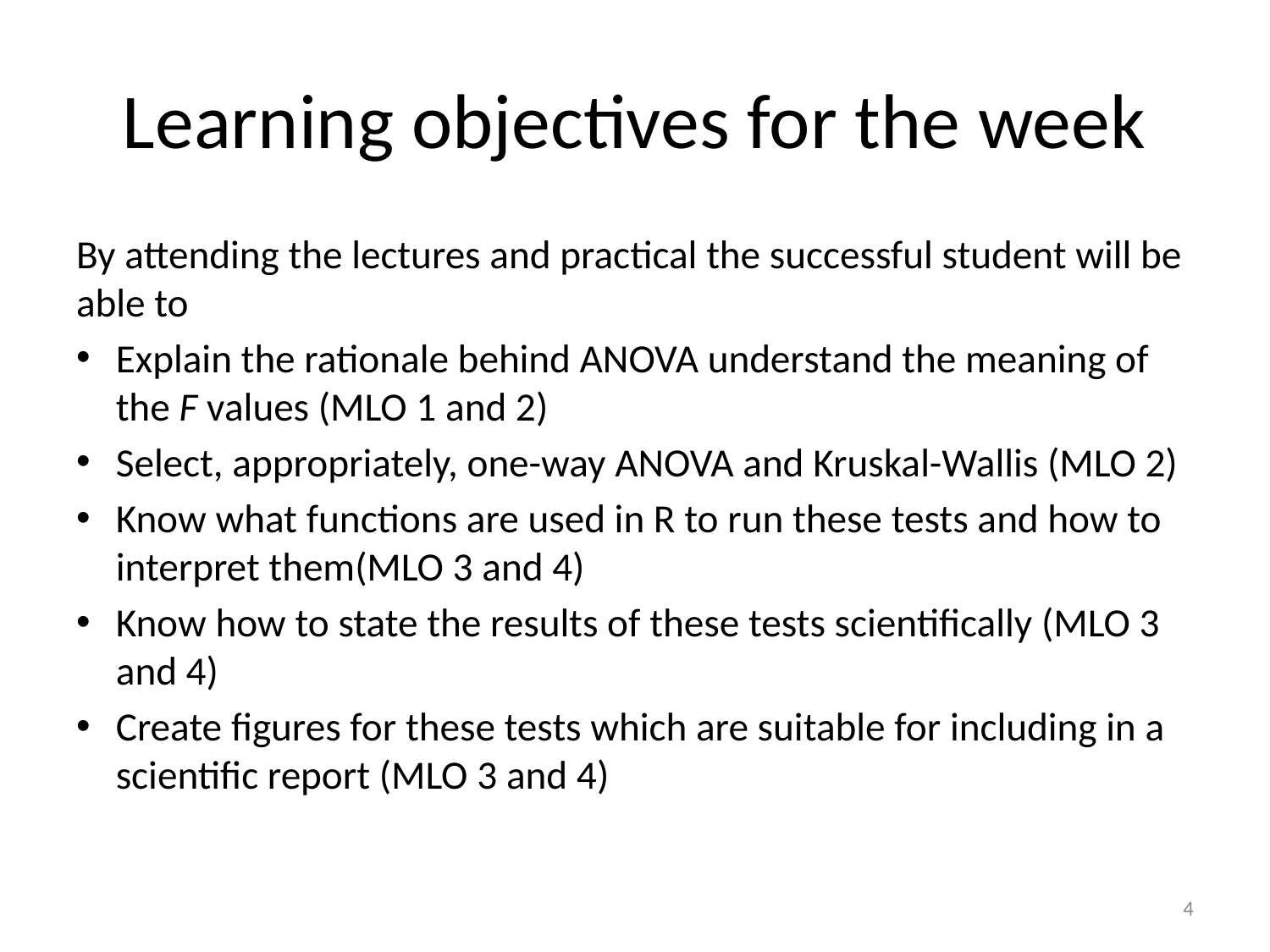

# Learning objectives for the week
By attending the lectures and practical the successful student will be able to
Explain the rationale behind ANOVA understand the meaning of the F values (MLO 1 and 2)
Select, appropriately, one-way ANOVA and Kruskal-Wallis (MLO 2)
Know what functions are used in R to run these tests and how to interpret them(MLO 3 and 4)
Know how to state the results of these tests scientifically (MLO 3 and 4)
Create figures for these tests which are suitable for including in a scientific report (MLO 3 and 4)
4